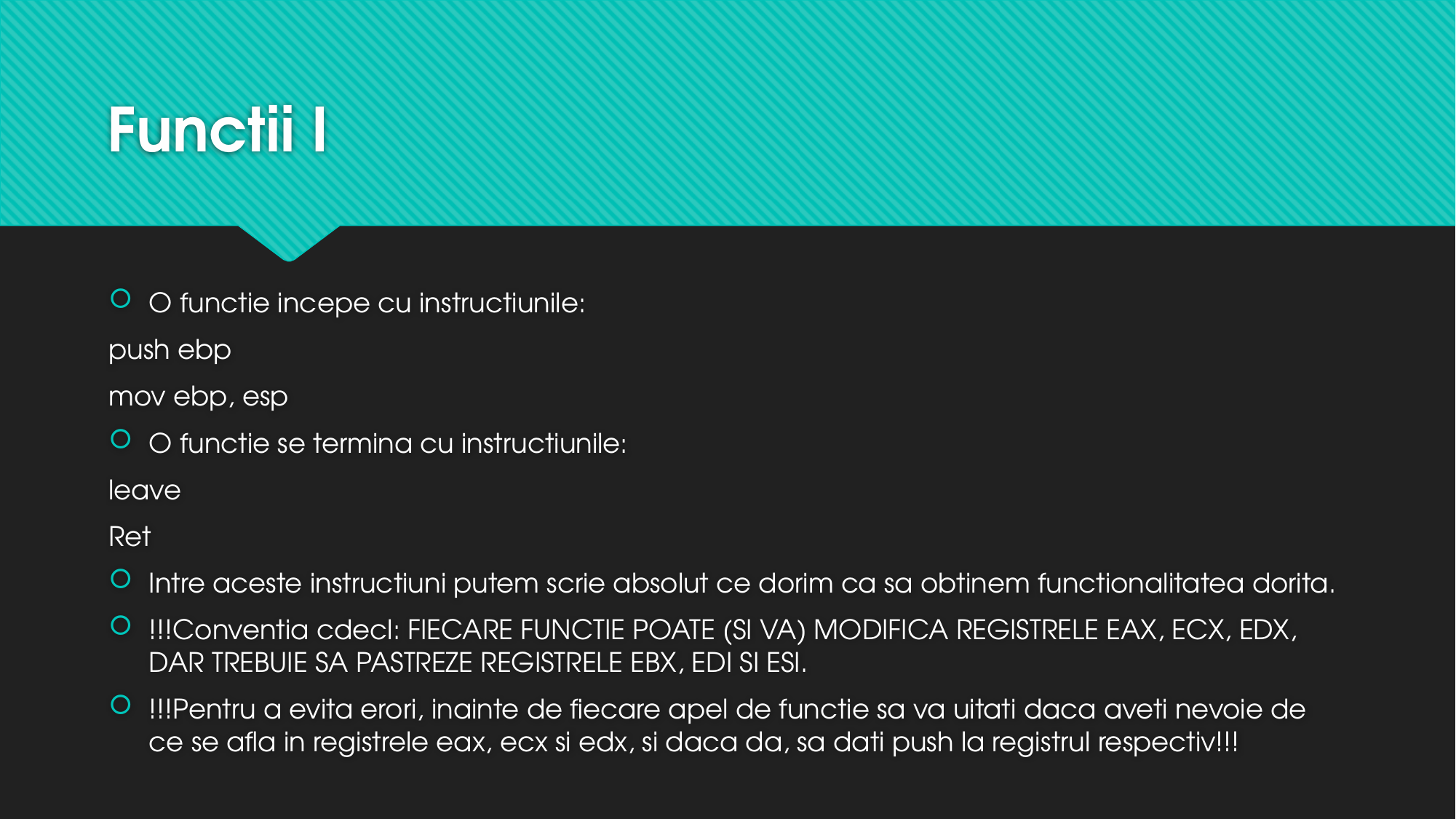

# Functii I
O functie incepe cu instructiunile:
push ebp
mov ebp, esp
O functie se termina cu instructiunile:
leave
Ret
Intre aceste instructiuni putem scrie absolut ce dorim ca sa obtinem functionalitatea dorita.
!!!Conventia cdecl: FIECARE FUNCTIE POATE (SI VA) MODIFICA REGISTRELE EAX, ECX, EDX, DAR TREBUIE SA PASTREZE REGISTRELE EBX, EDI SI ESI.
!!!Pentru a evita erori, inainte de fiecare apel de functie sa va uitati daca aveti nevoie de ce se afla in registrele eax, ecx si edx, si daca da, sa dati push la registrul respectiv!!!